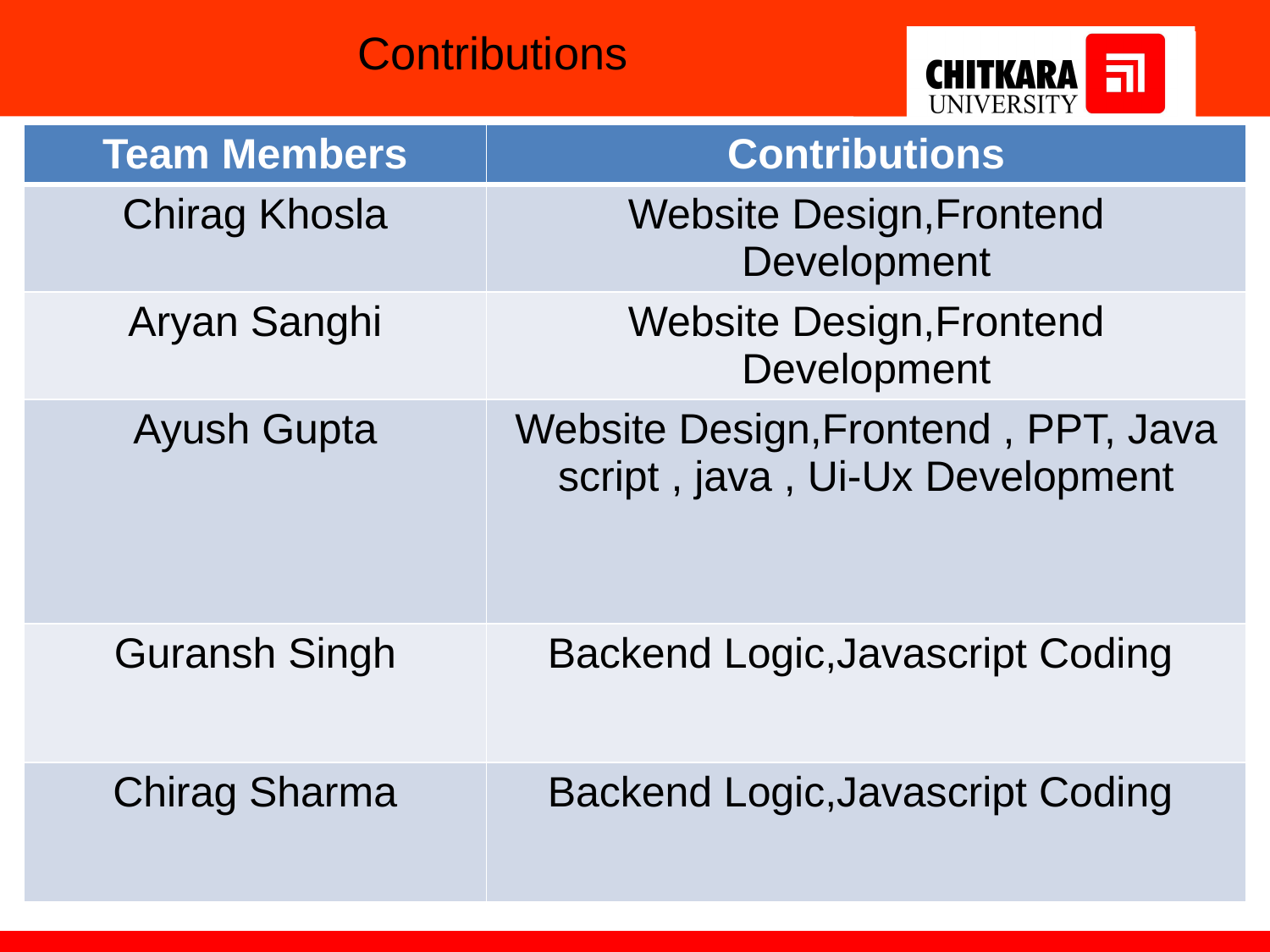

Contributions
| Team Members | Contributions |
| --- | --- |
| Chirag Khosla | Website Design,Frontend Development |
| Aryan Sanghi | Website Design,Frontend Development |
| Ayush Gupta | Website Design,Frontend , PPT, Java script , java , Ui-Ux Development |
| Guransh Singh | Backend Logic,Javascript Coding |
| Chirag Sharma | Backend Logic,Javascript Coding |